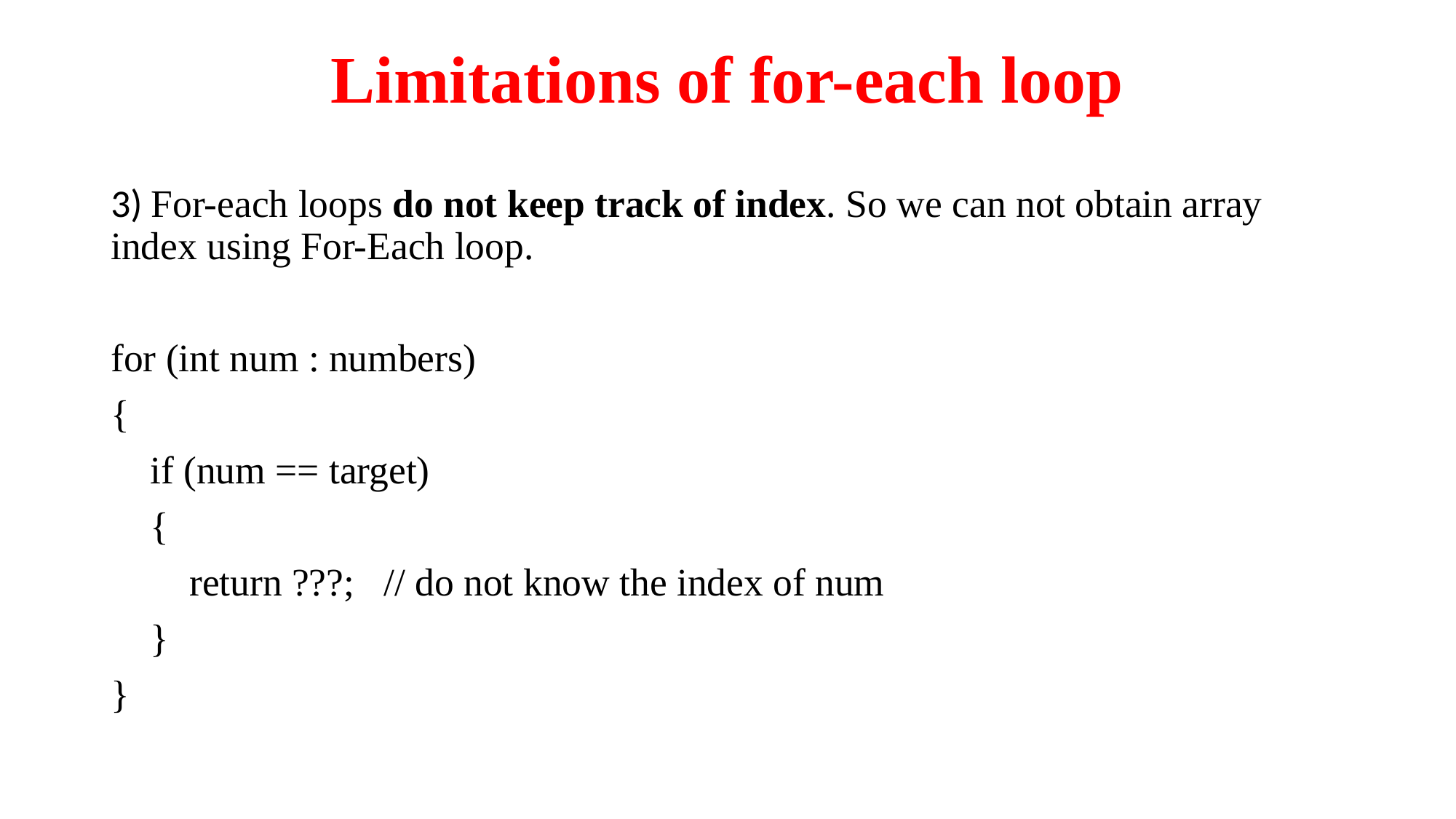

# Limitations of for-each loop
3) For-each loops do not keep track of index. So we can not obtain array index using For-Each loop.

for (int num : numbers)
{
    if (num == target)
    {
        return ???;   // do not know the index of num
    }
}